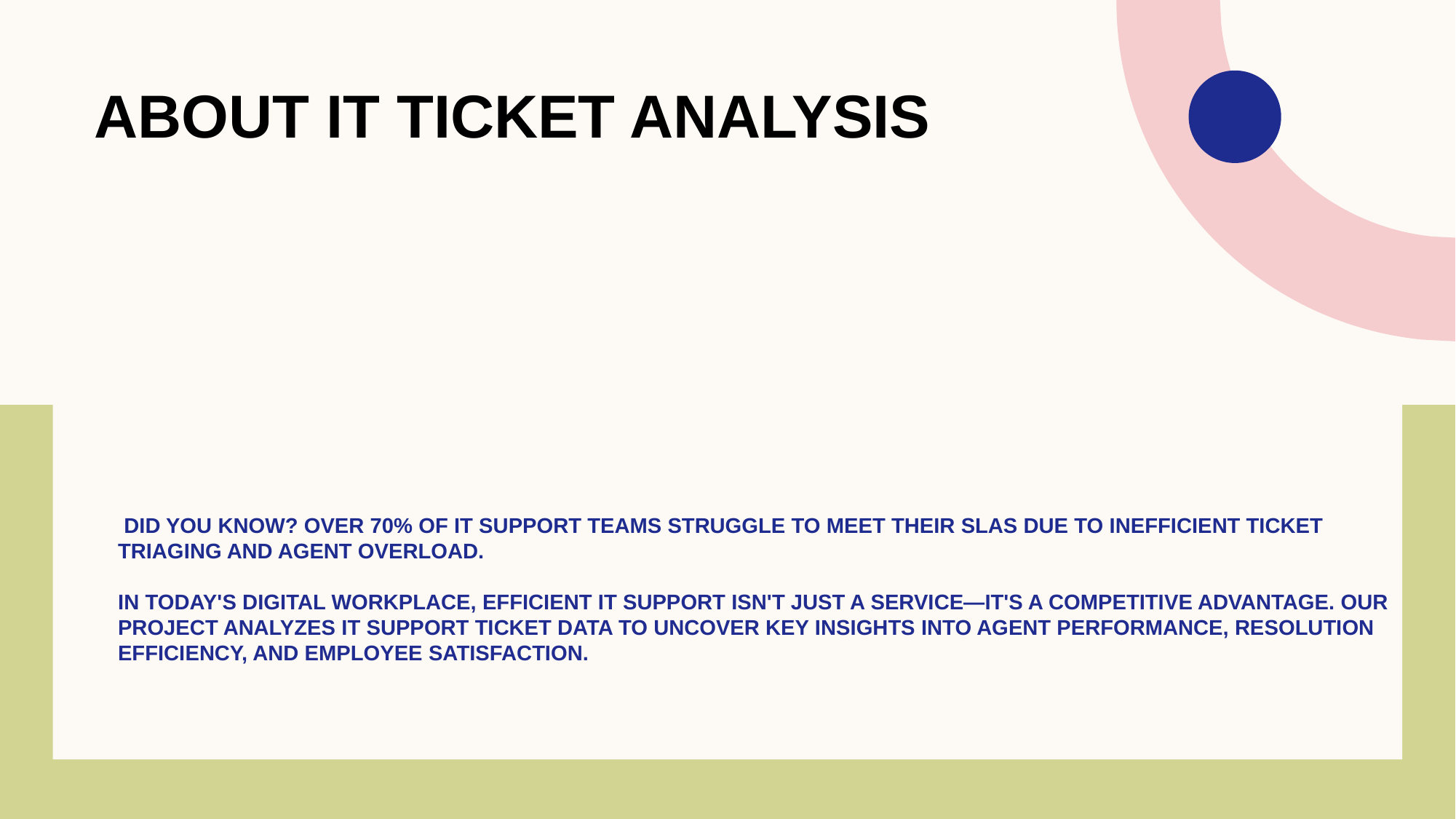

ABOUT IT TICKET ANALYSIS
# Did you know? Over 70% of IT support teams struggle to meet their SLAs due to inefficient ticket triaging and agent overload. In today's digital workplace, efficient IT support isn't just a service—it's a competitive advantage. Our project analyzes IT support ticket data to uncover key insights into agent performance, resolution efficiency, and employee satisfaction.